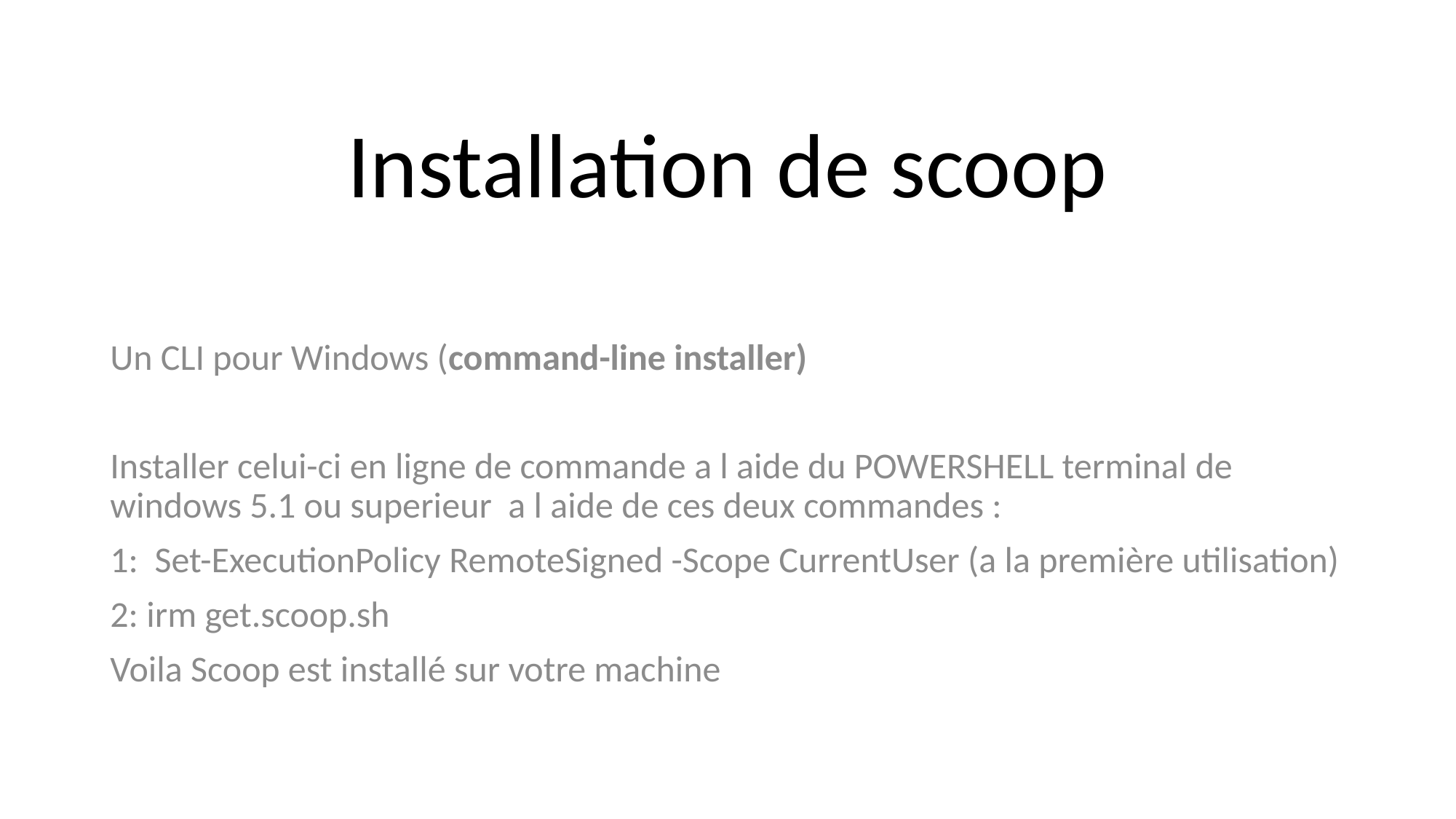

# Installation de scoop
Un CLI pour Windows (command-line installer)

Installer celui-ci en ligne de commande a l aide du POWERSHELL terminal de windows 5.1 ou superieur  a l aide de ces deux commandes :
1:  Set-ExecutionPolicy RemoteSigned -Scope CurrentUser (a la première utilisation)
2: irm get.scoop.sh
Voila Scoop est installé sur votre machine